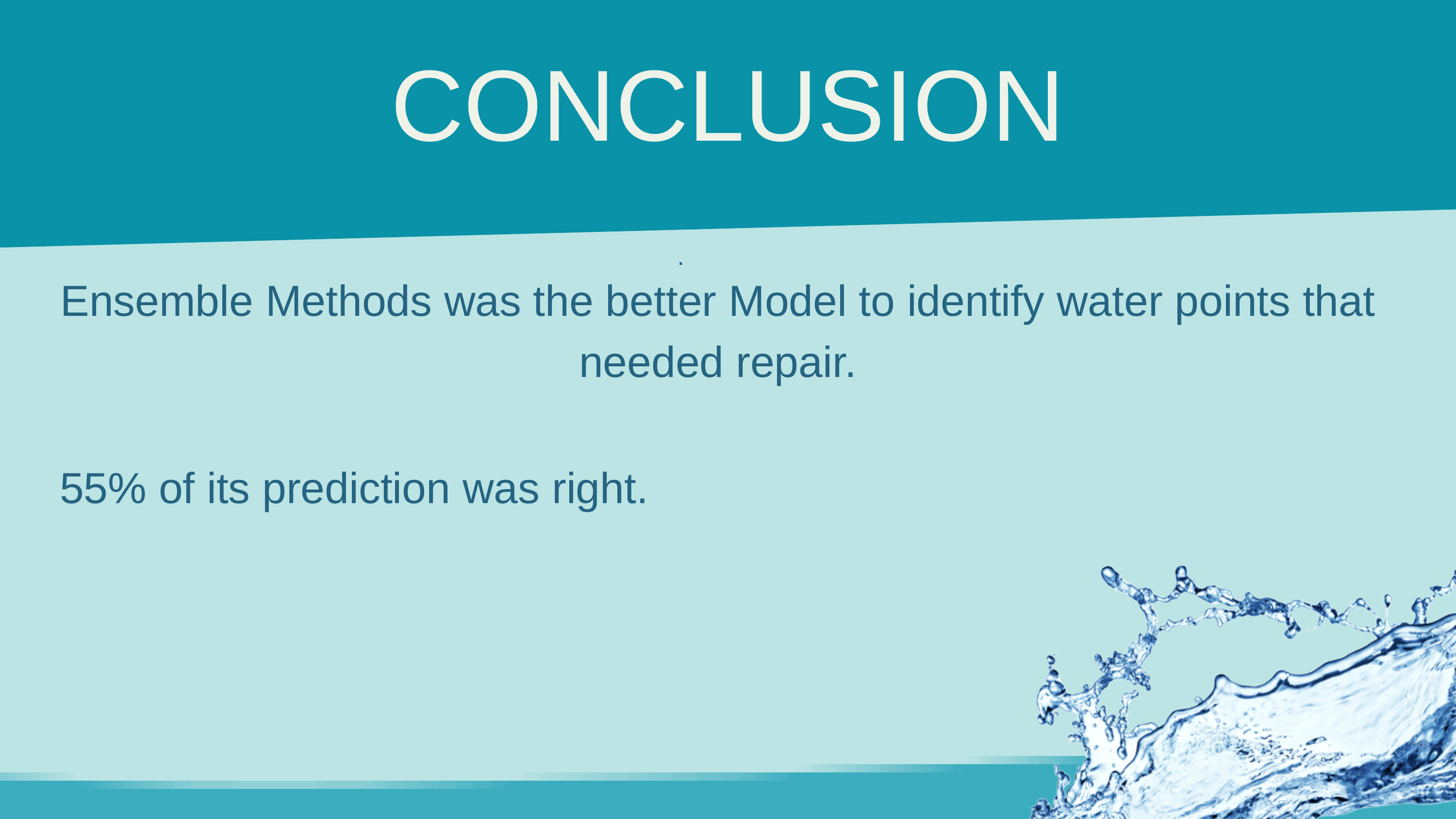

CONCLUSION
.

Ensemble Methods was the better Model to identify water points that needed repair.
55% of its prediction was right.